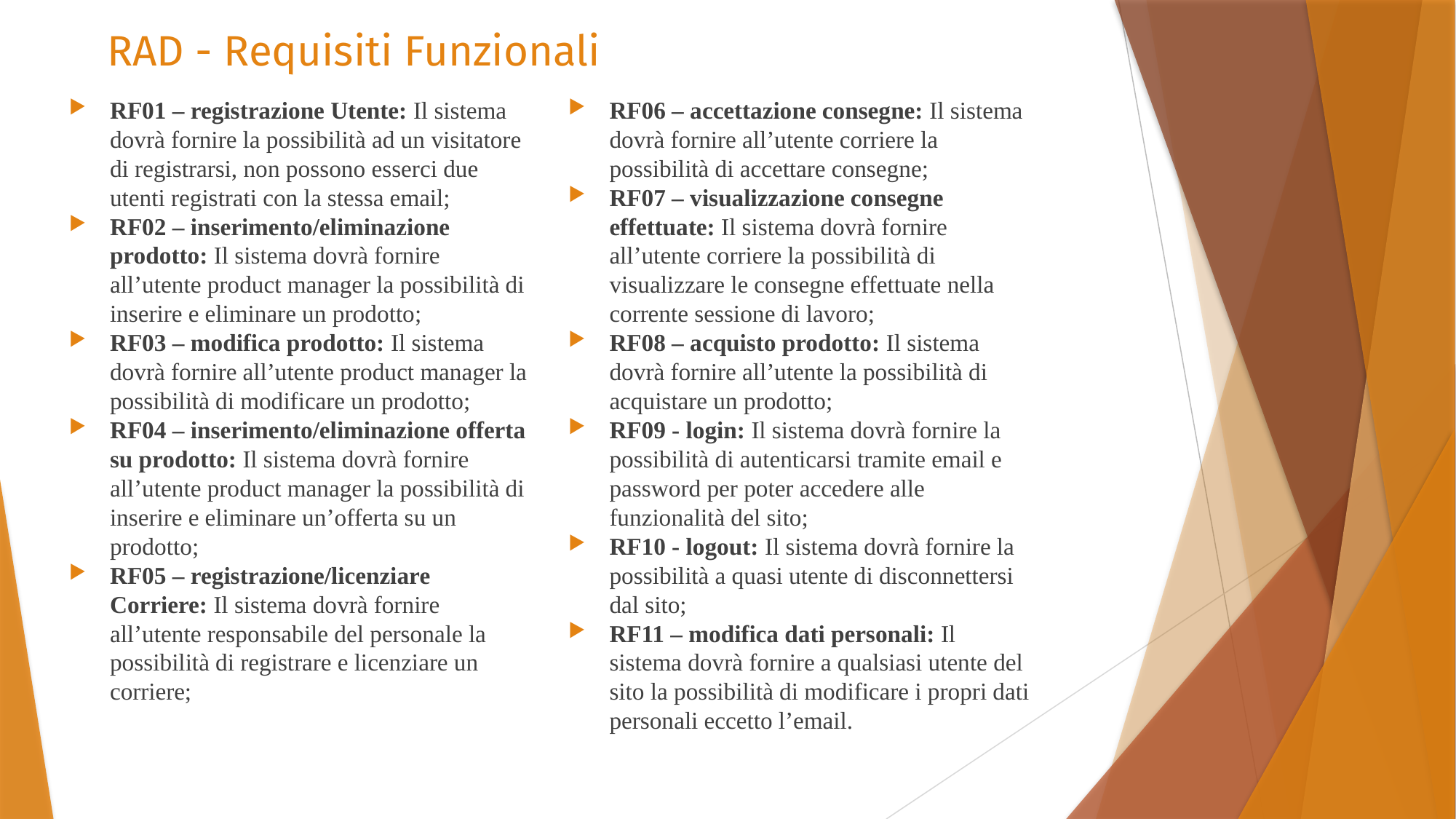

# RAD - Requisiti Funzionali
RF01 – registrazione Utente: Il sistema dovrà fornire la possibilità ad un visitatore di registrarsi, non possono esserci due utenti registrati con la stessa email;
RF02 – inserimento/eliminazione prodotto: Il sistema dovrà fornire all’utente product manager la possibilità di inserire e eliminare un prodotto;
RF03 – modifica prodotto: Il sistema dovrà fornire all’utente product manager la possibilità di modificare un prodotto;
RF04 – inserimento/eliminazione offerta su prodotto: Il sistema dovrà fornire all’utente product manager la possibilità di inserire e eliminare un’offerta su un prodotto;
RF05 – registrazione/licenziare Corriere: Il sistema dovrà fornire all’utente responsabile del personale la possibilità di registrare e licenziare un corriere;

RF06 – accettazione consegne: Il sistema dovrà fornire all’utente corriere la possibilità di accettare consegne;
RF07 – visualizzazione consegne effettuate: Il sistema dovrà fornire all’utente corriere la possibilità di visualizzare le consegne effettuate nella corrente sessione di lavoro;
RF08 – acquisto prodotto: Il sistema dovrà fornire all’utente la possibilità di acquistare un prodotto;
RF09 - login: Il sistema dovrà fornire la possibilità di autenticarsi tramite email e password per poter accedere alle funzionalità del sito;
RF10 - logout: Il sistema dovrà fornire la possibilità a quasi utente di disconnettersi dal sito;
RF11 – modifica dati personali: Il sistema dovrà fornire a qualsiasi utente del sito la possibilità di modificare i propri dati personali eccetto l’email.